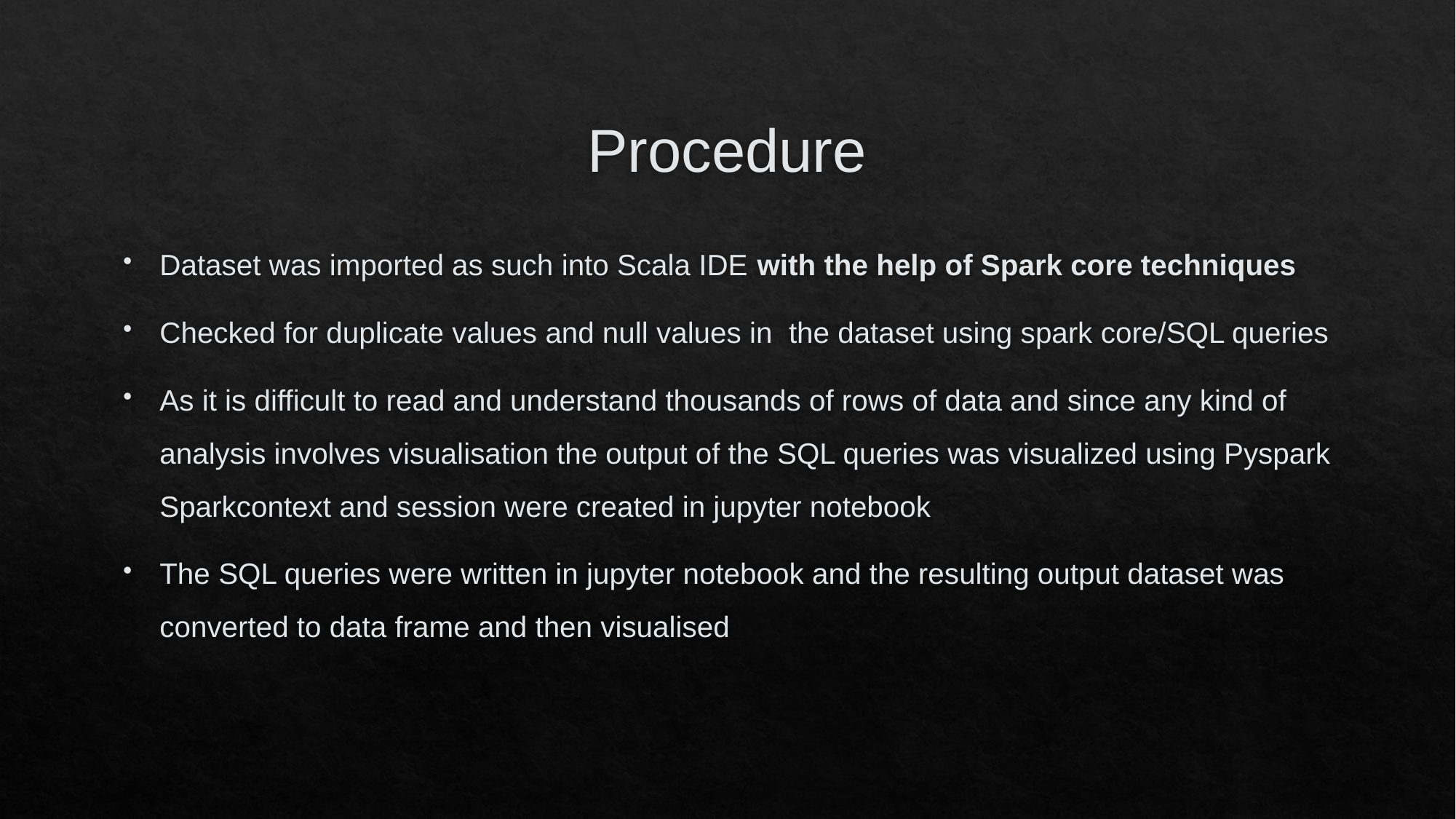

# Procedure
Dataset was imported as such into Scala IDE with the help of Spark core techniques
Checked for duplicate values and null values in  the dataset using spark core/SQL queries
As it is difficult to read and understand thousands of rows of data and since any kind of analysis involves visualisation the output of the SQL queries was visualized using Pyspark Sparkcontext and session were created in jupyter notebook
The SQL queries were written in jupyter notebook and the resulting output dataset was converted to data frame and then visualised